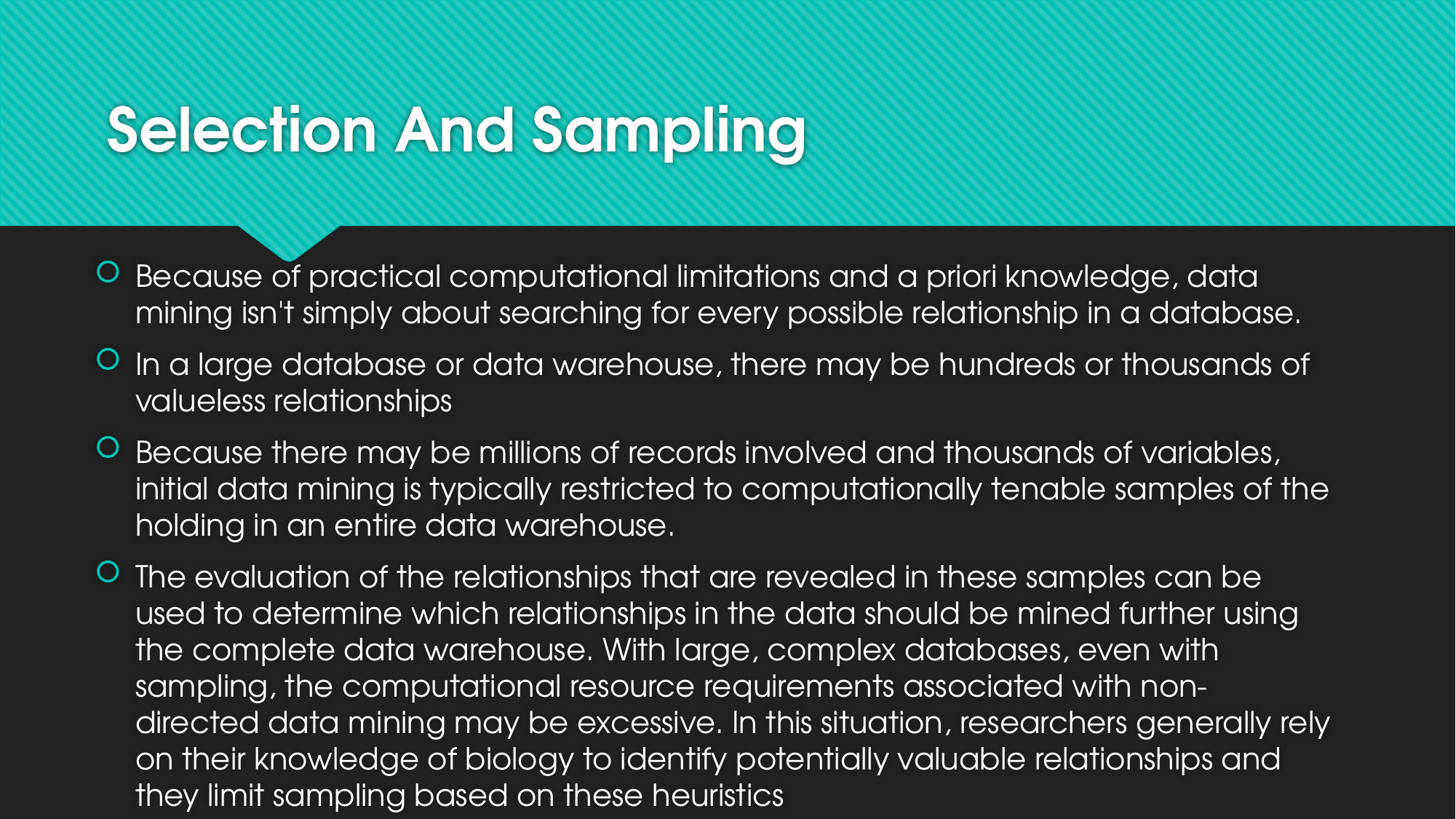

# Selection And Sampling
Because of practical computational limitations and a priori knowledge, data mining isn't simply about searching for every possible relationship in a database.
In a large database or data warehouse, there may be hundreds or thousands of valueless relationships
Because there may be millions of records involved and thousands of variables, initial data mining is typically restricted to computationally tenable samples of the holding in an entire data warehouse.
The evaluation of the relationships that are revealed in these samples can be used to determine which relationships in the data should be mined further using the complete data warehouse. With large, complex databases, even with sampling, the computational resource requirements associated with non-directed data mining may be excessive. In this situation, researchers generally rely on their knowledge of biology to identify potentially valuable relationships and they limit sampling based on these heuristics